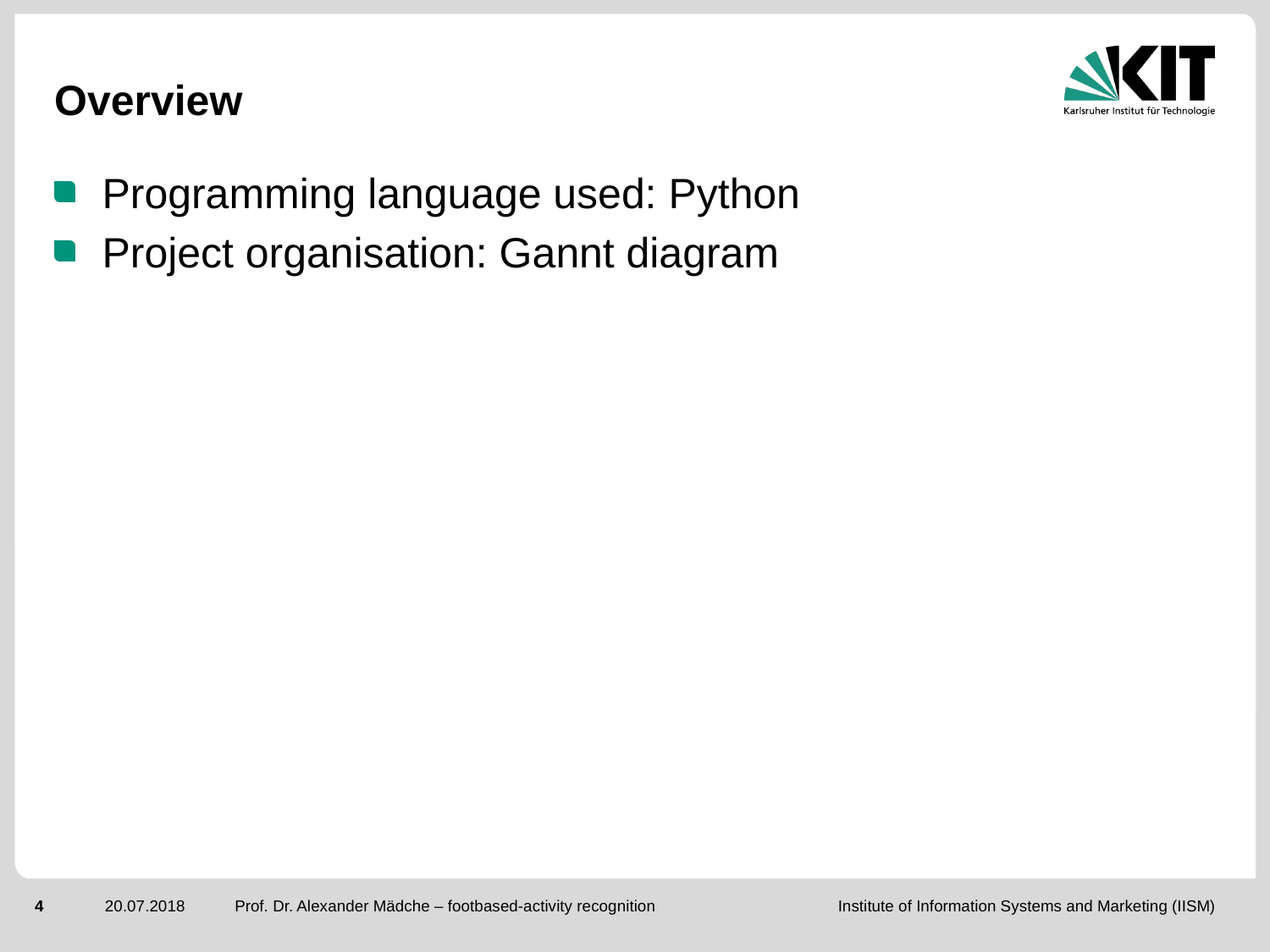

# Overview
Programming language used: Python
Project organisation: Gannt diagram
Prof. Dr. Alexander Mädche – footbased-activity recognition